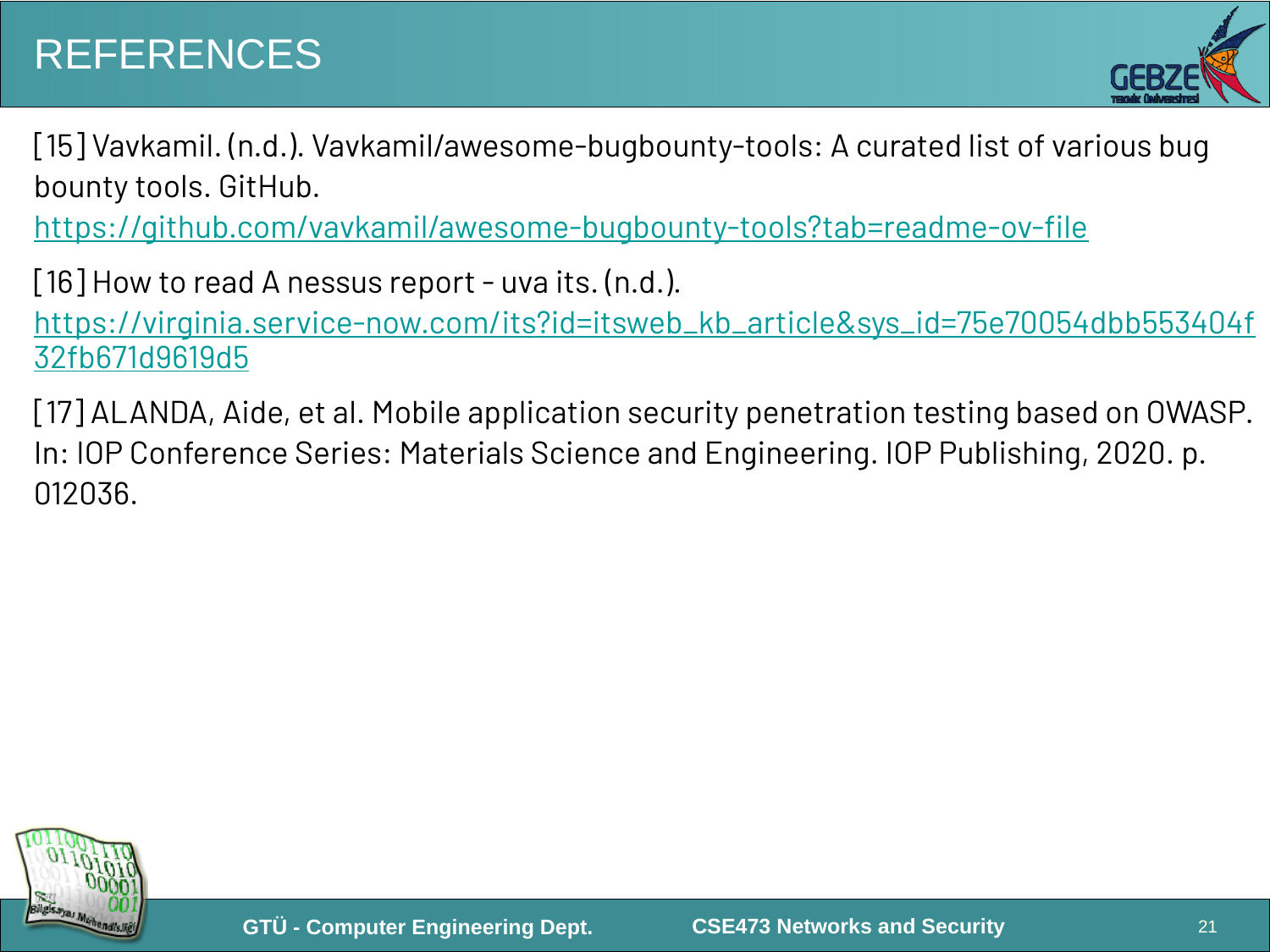

# REFERENCES
[15] Vavkamil. (n.d.). Vavkamil/awesome-bugbounty-tools: A curated list of various bug bounty tools. GitHub. https://github.com/vavkamil/awesome-bugbounty-tools?tab=readme-ov-file
[16] How to read A nessus report - uva its. (n.d.). https://virginia.service-now.com/its?id=itsweb_kb_article&sys_id=75e70054dbb553404f32fb671d9619d5
[17] ALANDA, Aide, et al. Mobile application security penetration testing based on OWASP. In: IOP Conference Series: Materials Science and Engineering. IOP Publishing, 2020. p. 012036.
21